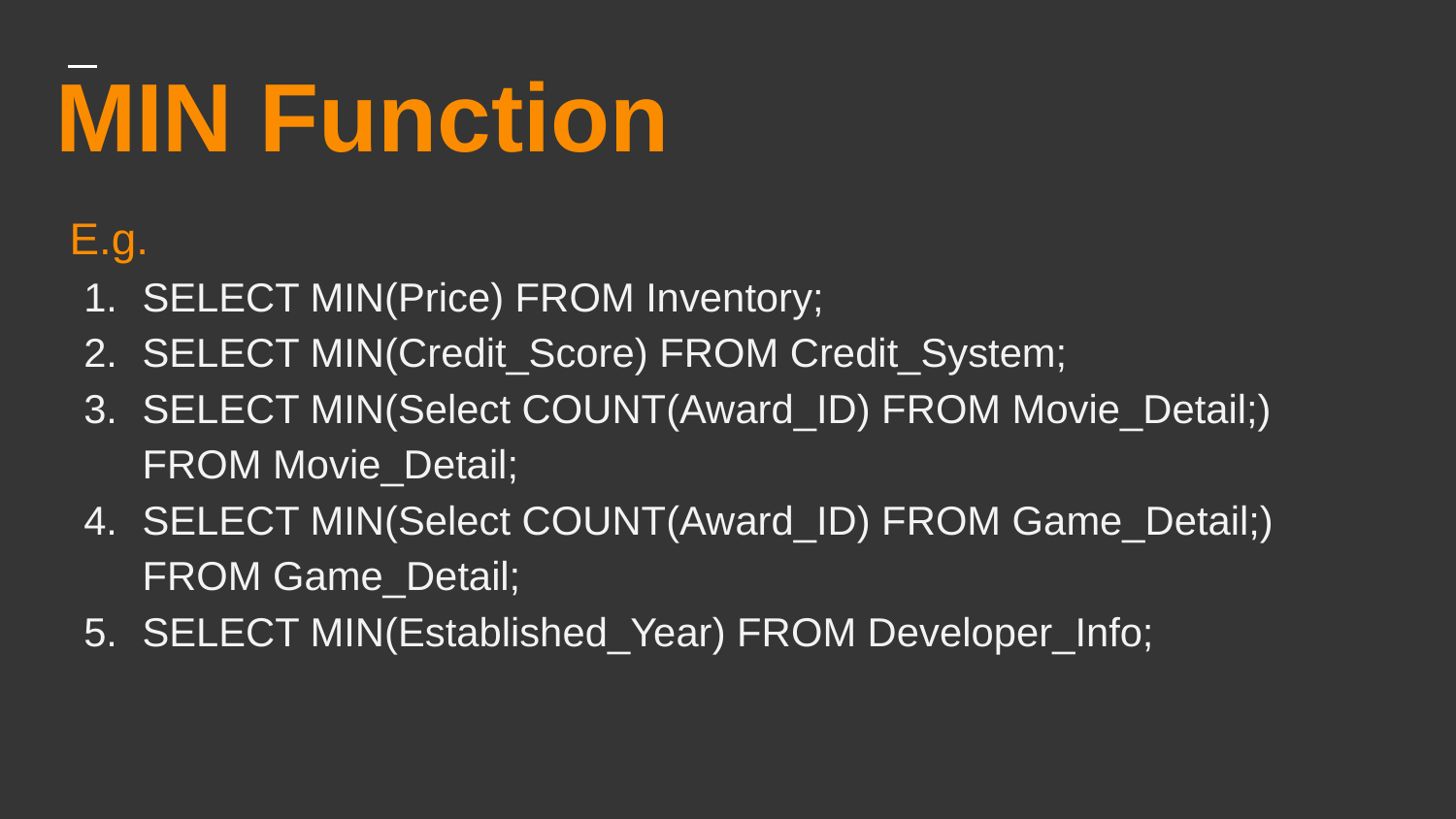

# MIN Function

E.g.
SELECT MIN(Price) FROM Inventory;
SELECT MIN(Credit_Score) FROM Credit_System;
SELECT MIN(Select COUNT(Award_ID) FROM Movie_Detail;) FROM Movie_Detail;
SELECT MIN(Select COUNT(Award_ID) FROM Game_Detail;) FROM Game_Detail;
SELECT MIN(Established_Year) FROM Developer_Info;